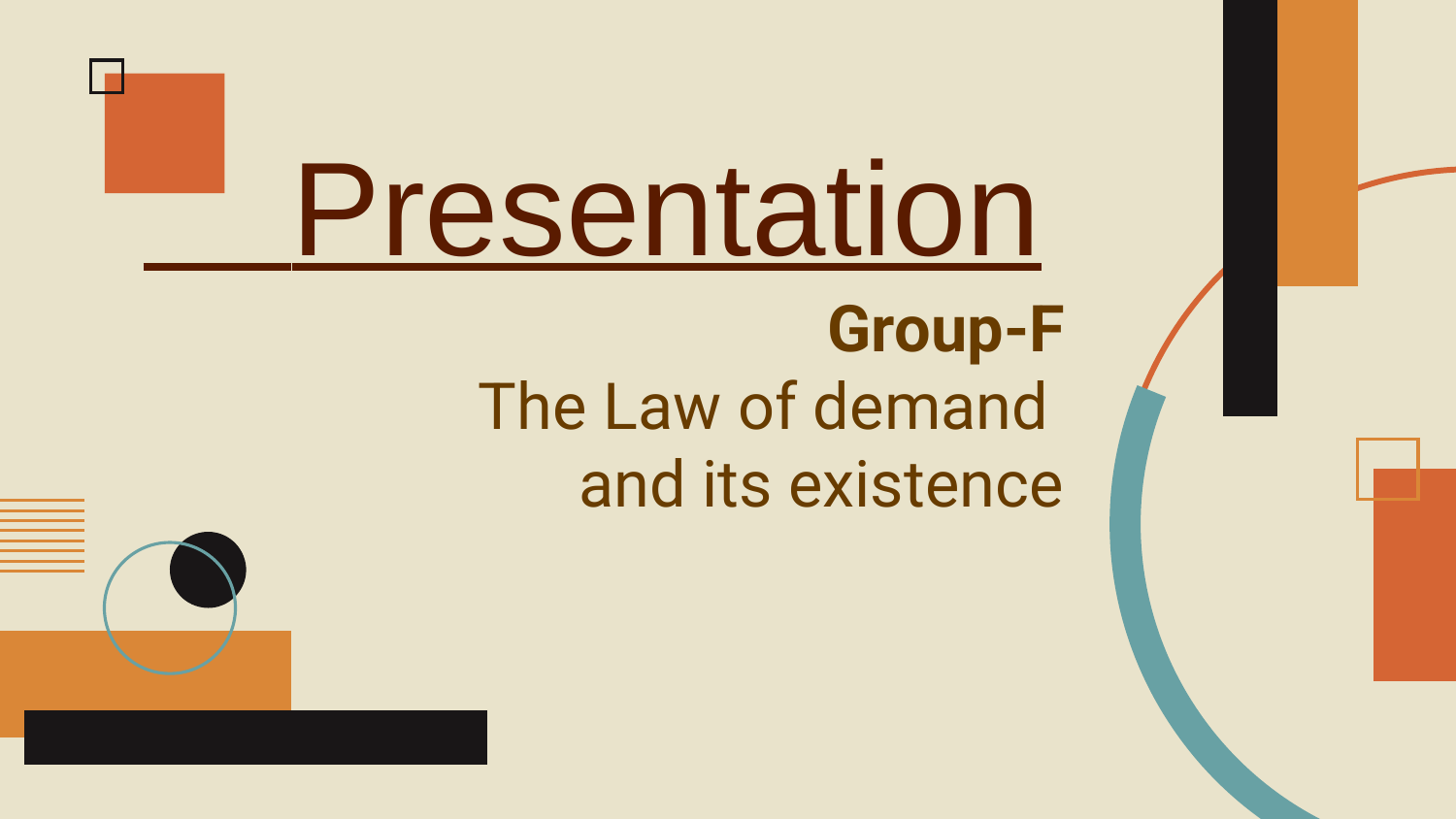

# Presentation
Group-F
The Law of demand
         and its existence